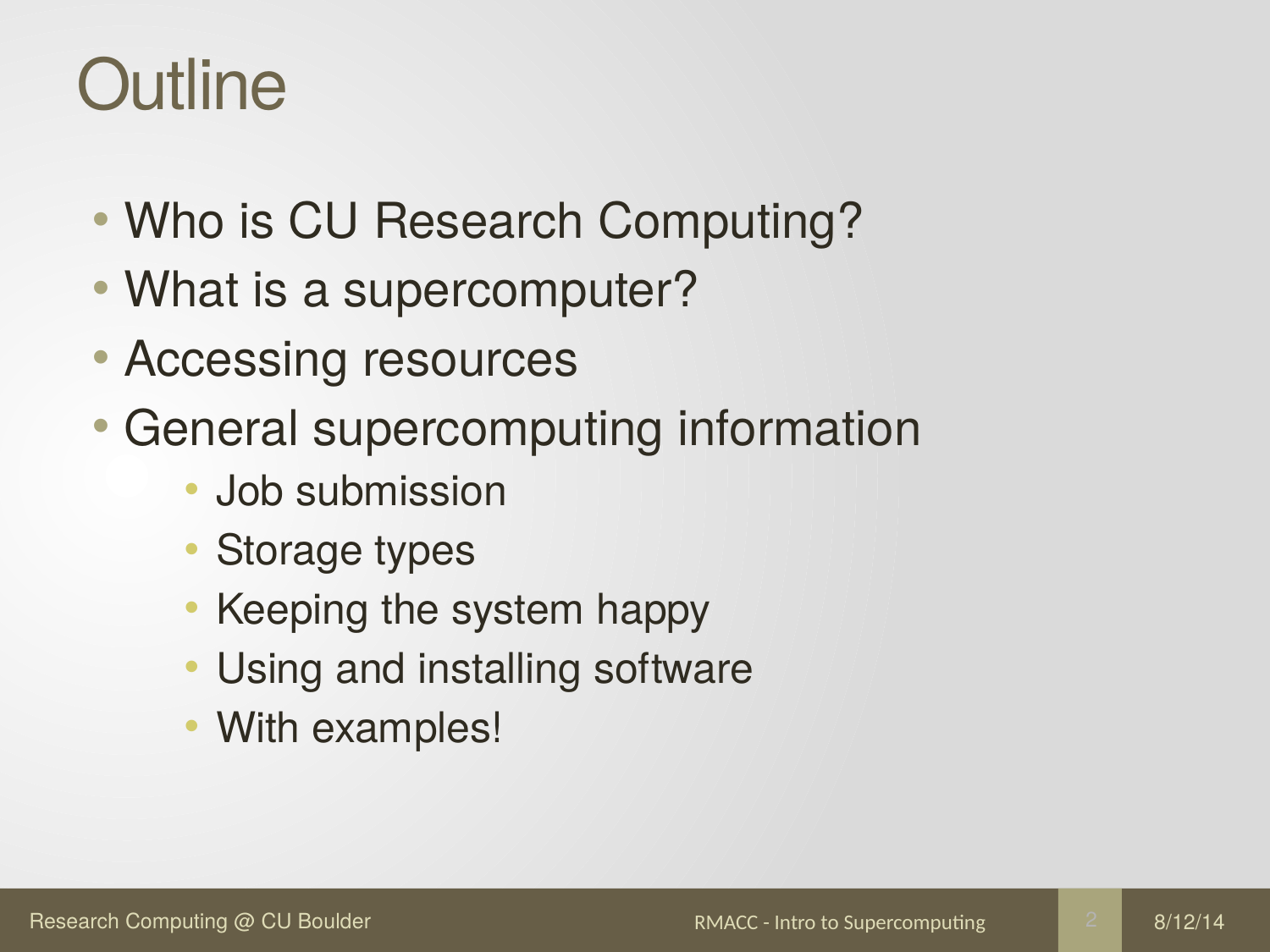

# Outline
Who is CU Research Computing?
What is a supercomputer?
Accessing resources
General supercomputing information
Job submission
Storage types
Keeping the system happy
Using and installing software
With examples!

RMACC - Intro to Supercomputing
8/12/14
2